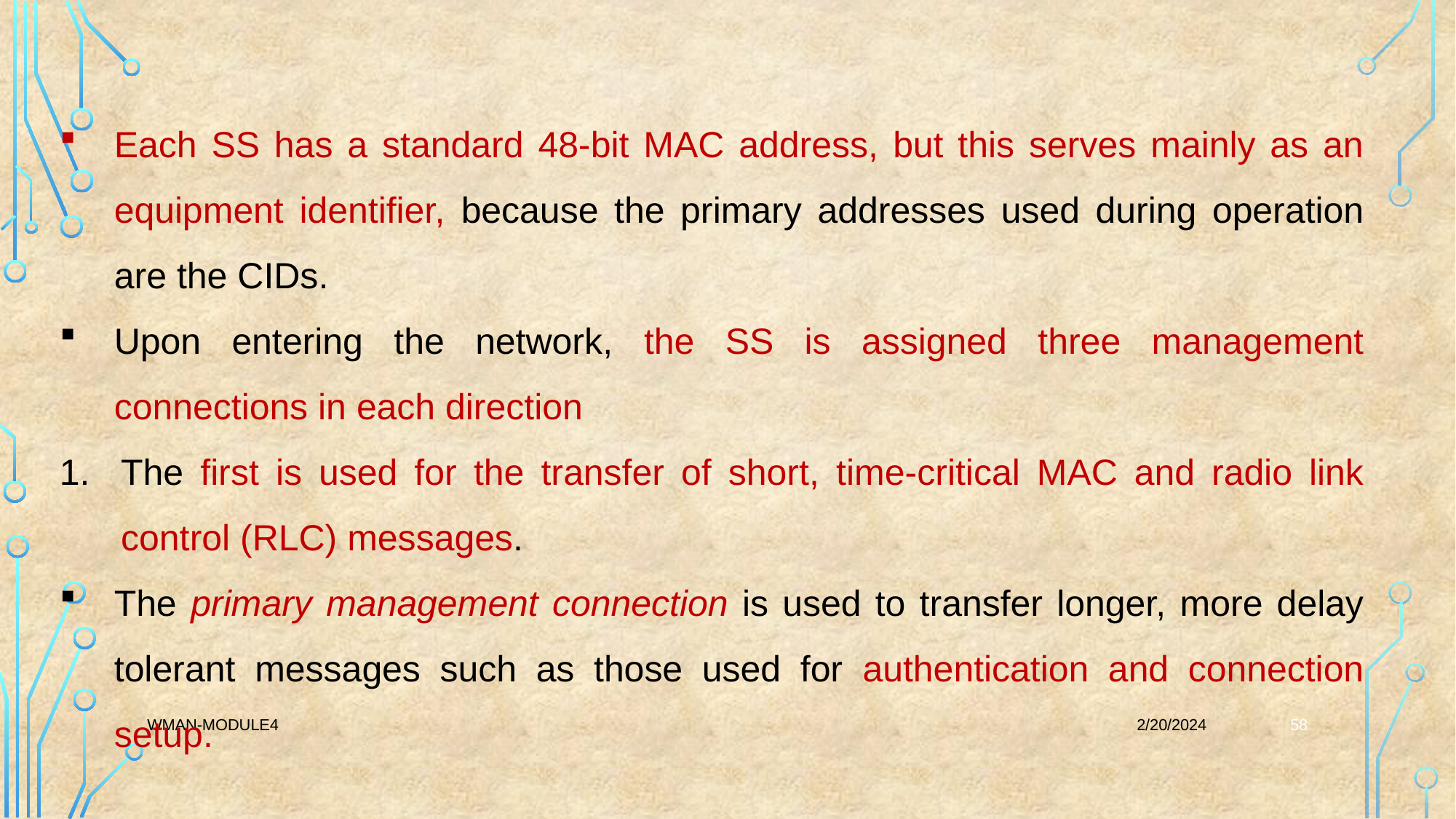

Each SS has a standard 48-bit MAC address, but this serves mainly as an equipment identifier, because the primary addresses used during operation are the CIDs.
Upon entering the network, the SS is assigned three management connections in each direction
The first is used for the transfer of short, time-critical MAC and radio link control (RLC) messages.
The primary management connection is used to transfer longer, more delay tolerant messages such as those used for authentication and connection setup.
58
WMAN-Module4
2/20/2024